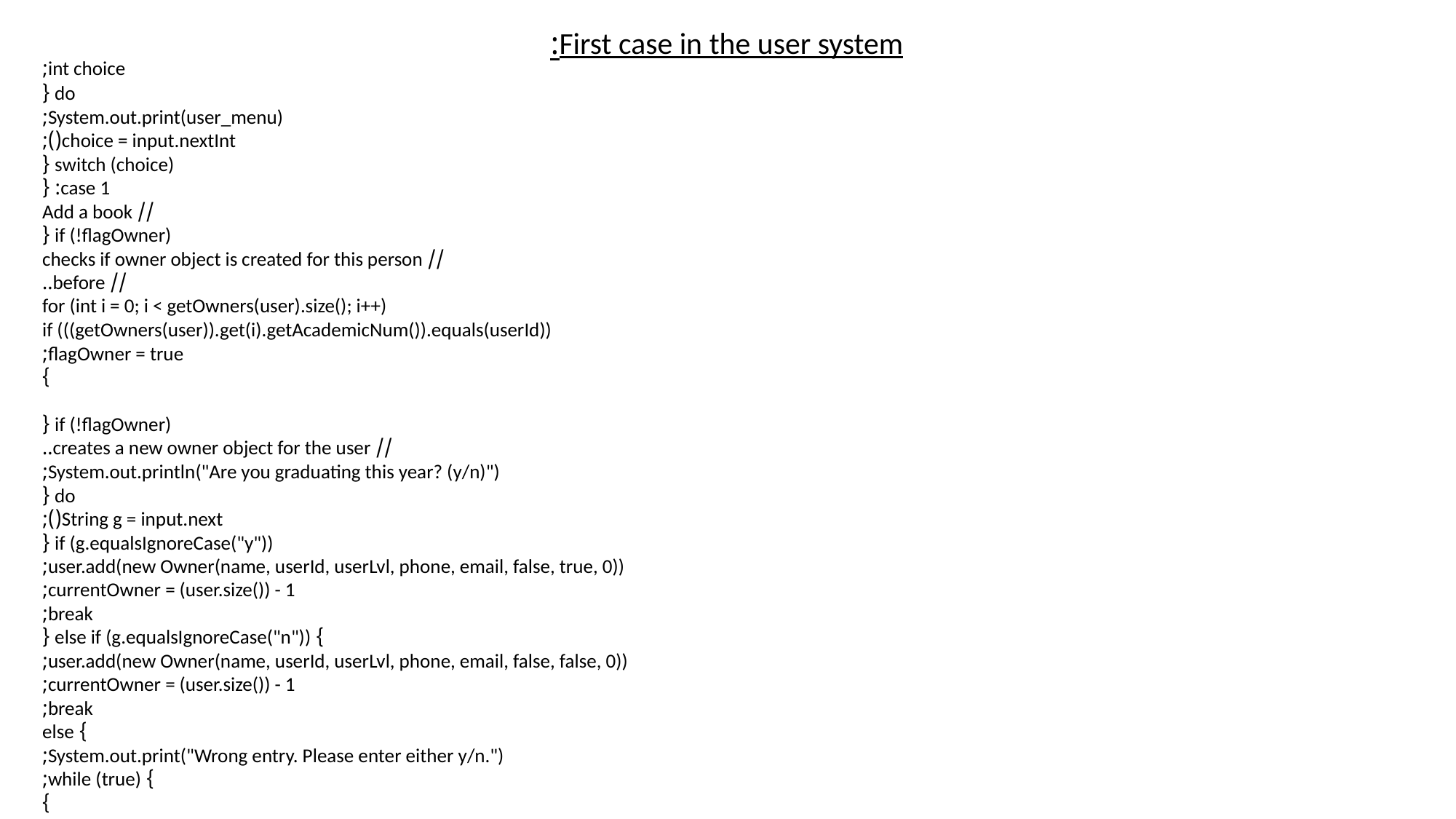

First case in the user system:
        int choice;
        do {
             System.out.print(user_menu);
            choice = input.nextInt();
            switch (choice) {
            case 1: {
                // Add a book
                if (!flagOwner) {
                    // checks if owner object is created for this person
                    // before..
                    for (int i = 0; i < getOwners(user).size(); i++)
                        if (((getOwners(user)).get(i).getAcademicNum()).equals(userId))
                            flagOwner = true;
                }

                if (!flagOwner) {
                    // creates a new owner object for the user..
                    System.out.println("Are you graduating this year? (y/n)");
                    do {
                        String g = input.next();
                     if (g.equalsIgnoreCase("y")) {
                            user.add(new Owner(name, userId, userLvl, phone, email, false, true, 0));
                            currentOwner = (user.size()) - 1;
                            break;
                        } else if (g.equalsIgnoreCase("n")) {
                            user.add(new Owner(name, userId, userLvl, phone, email, false, false, 0));
                            currentOwner = (user.size()) - 1;
                            break;
                        } else
                            System.out.print("Wrong entry. Please enter either y/n.");
                    } while (true);
                }